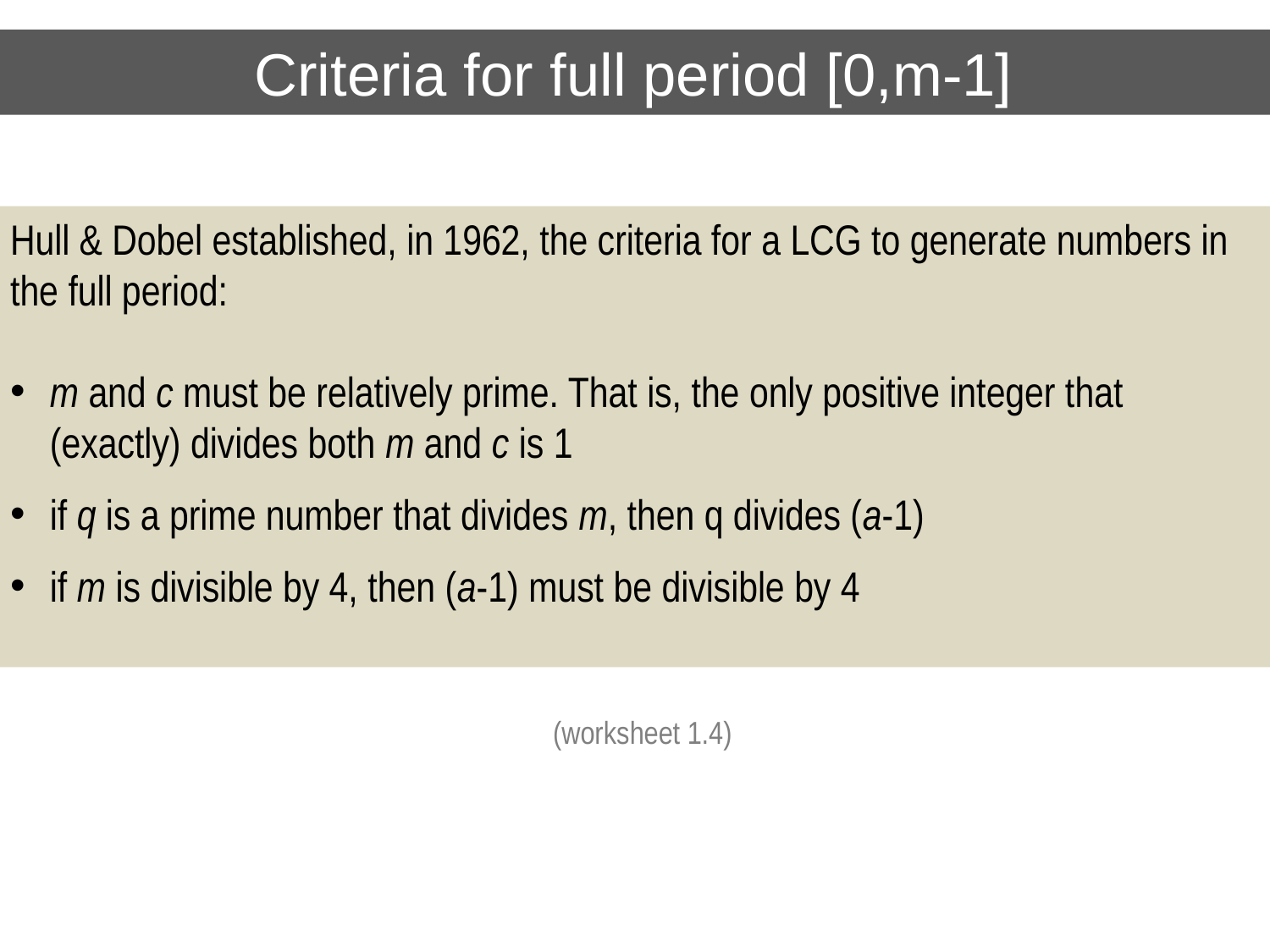

# Criteria for full period [0,m-1]
Hull & Dobel established, in 1962, the criteria for a LCG to generate numbers in the full period:

m and c must be relatively prime. That is, the only positive integer that (exactly) divides both m and c is 1

if q is a prime number that divides m, then q divides (a-1)

if m is divisible by 4, then (a-1) must be divisible by 4

(worksheet 1.4)